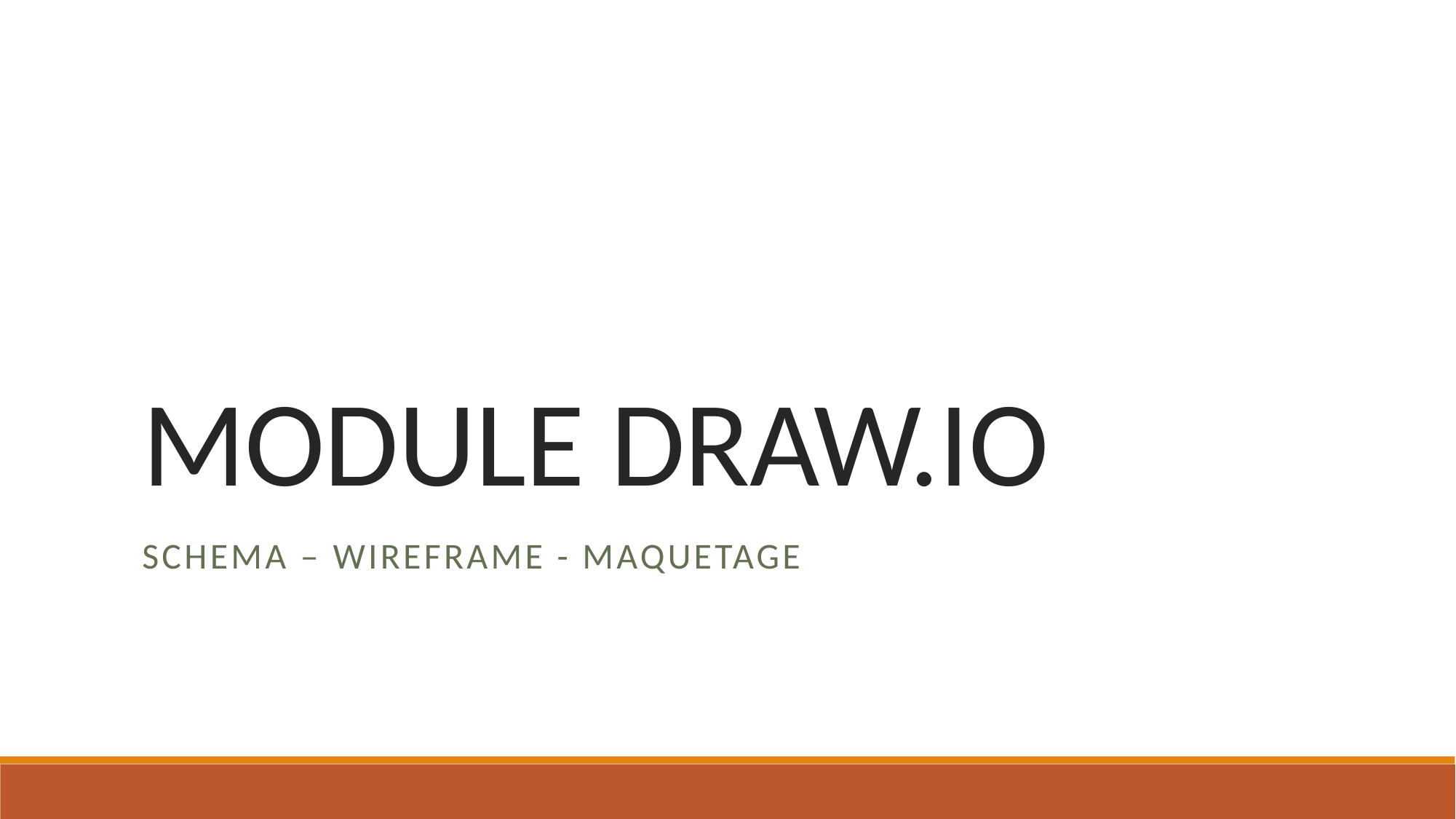

# MODULE DRAW.IO
SCHEMA – WIREFRAME - MAQUETAGE